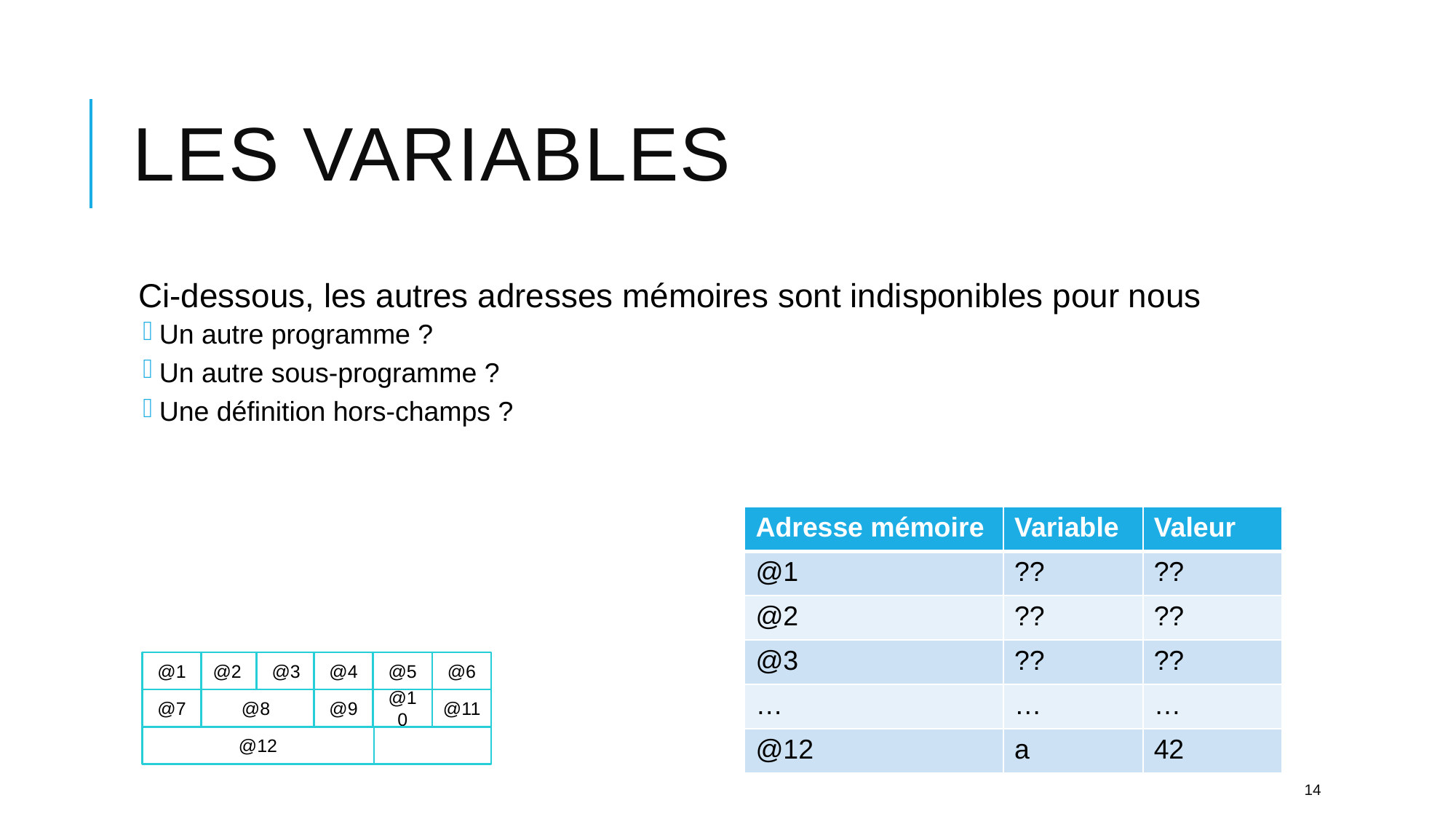

# Les variables
Ci-dessous, les autres adresses mémoires sont indisponibles pour nous
Un autre programme ?
Un autre sous-programme ?
Une définition hors-champs ?
| Adresse mémoire | Variable | Valeur |
| --- | --- | --- |
| @1 | ?? | ?? |
| @2 | ?? | ?? |
| @3 | ?? | ?? |
| … | … | … |
| @12 | a | 42 |
@1
@2
@3
@4
@5
@6
@7
@8
@9
@10
@11
@12

14